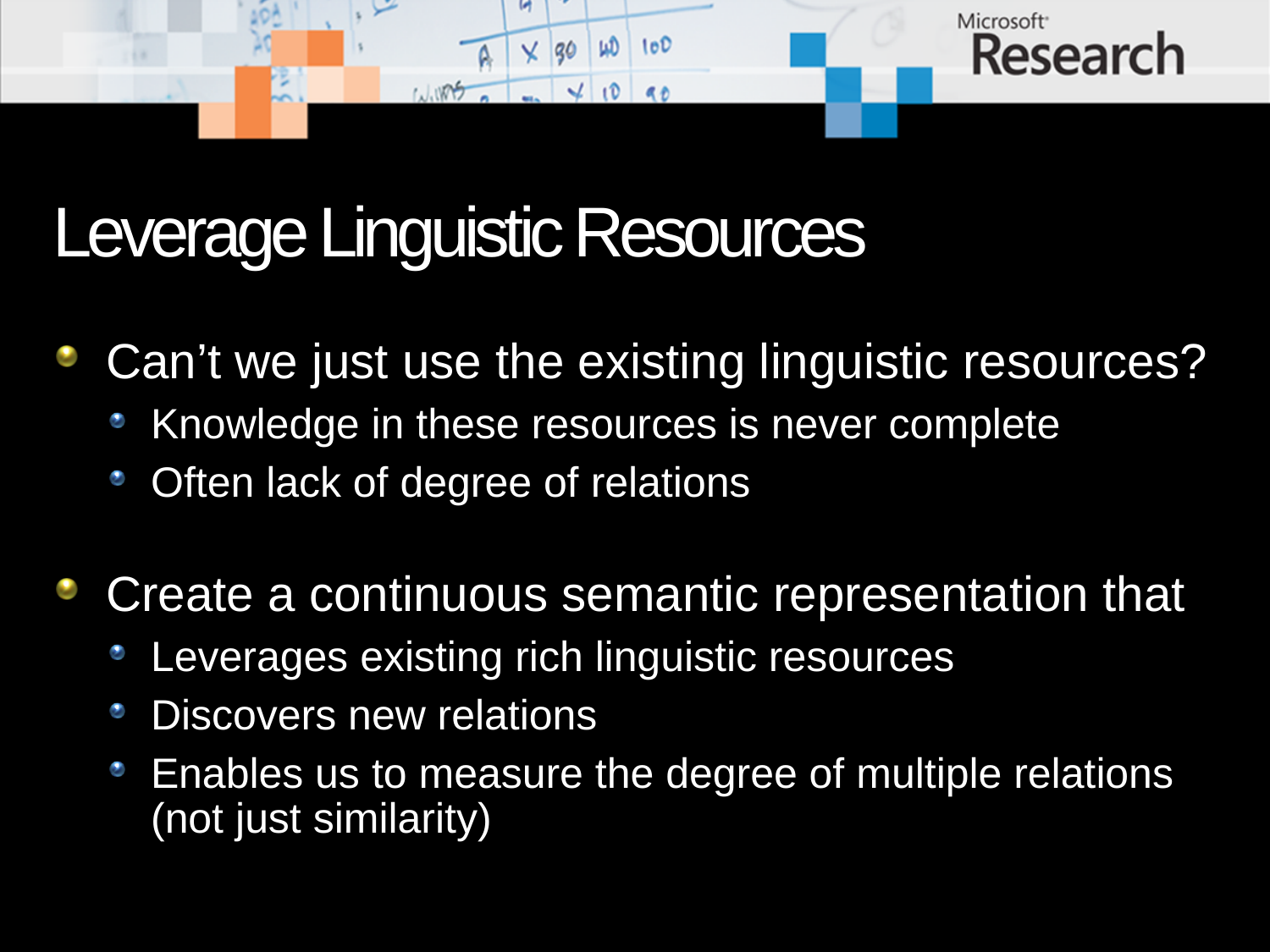

# Leverage Linguistic Resources
Can’t we just use the existing linguistic resources?
Knowledge in these resources is never complete
Often lack of degree of relations

Create a continuous semantic representation that
Leverages existing rich linguistic resources
Discovers new relations
Enables us to measure the degree of multiple relations (not just similarity)